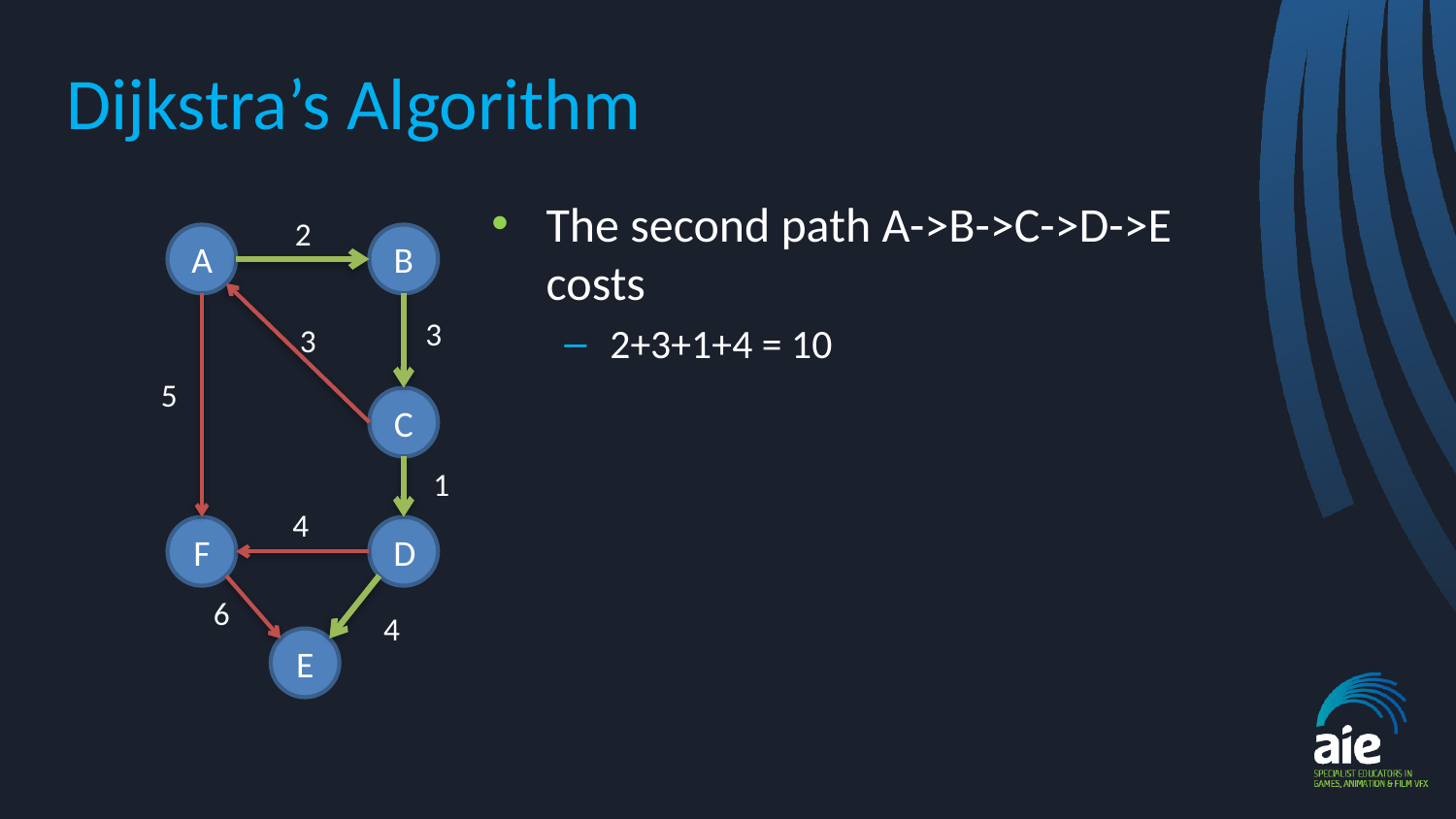

# Dijkstra’s Algorithm
The second path A->B->C->D->E costs
2+3+1+4 = 10

2
A
B
3
3
5
C
1
4
F
D
6
4
E